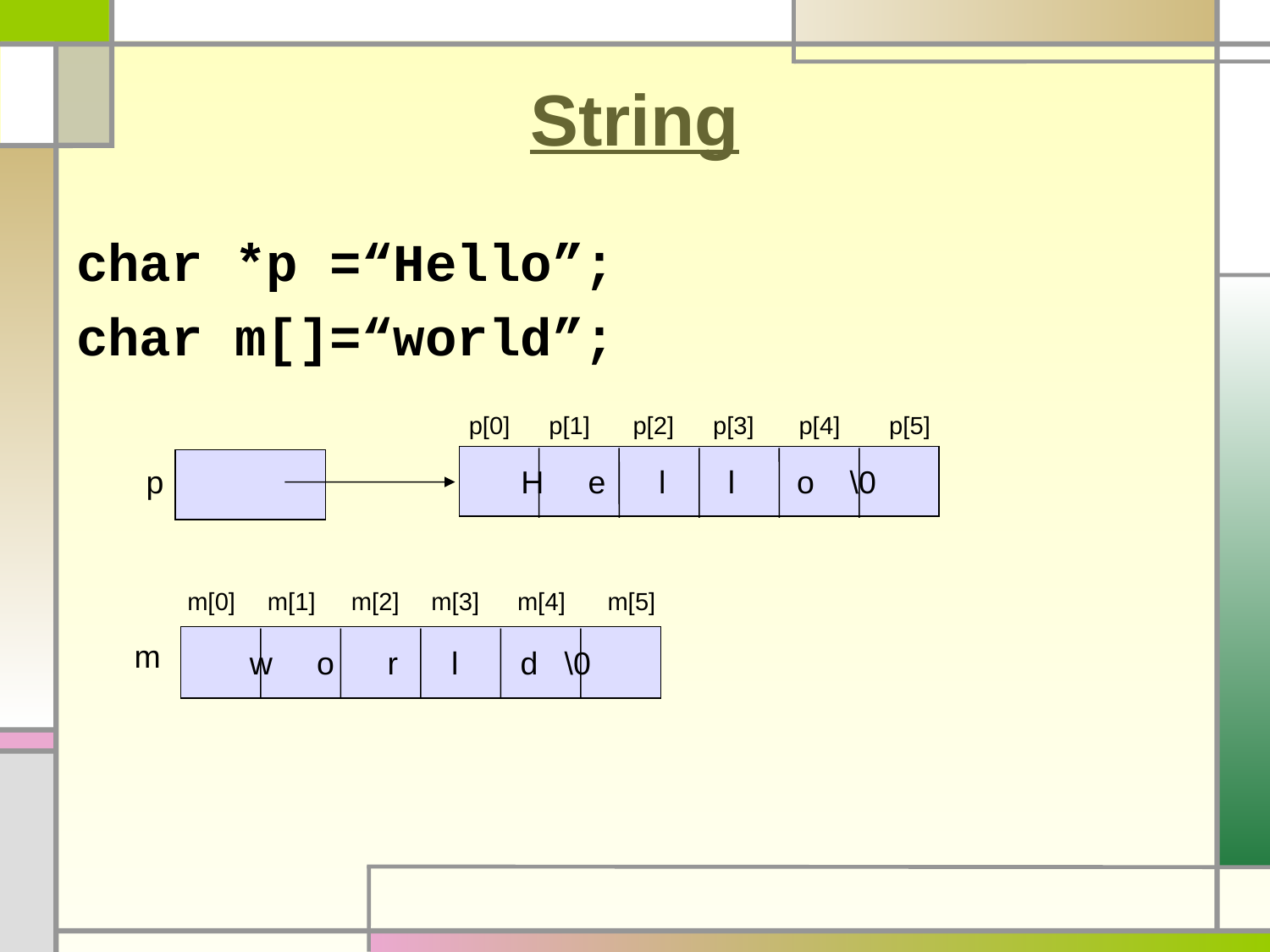

# String
char *p =“Hello”;
char m[]=“world”;
p[0]
p[1]
p[2]
p[3]
p[4]
p[5]
H     e      l       l       o    \0

p

m[0]
m[1]
m[2]
m[3]
m[4]
m[5]
w     o      r      l       d   \0

m